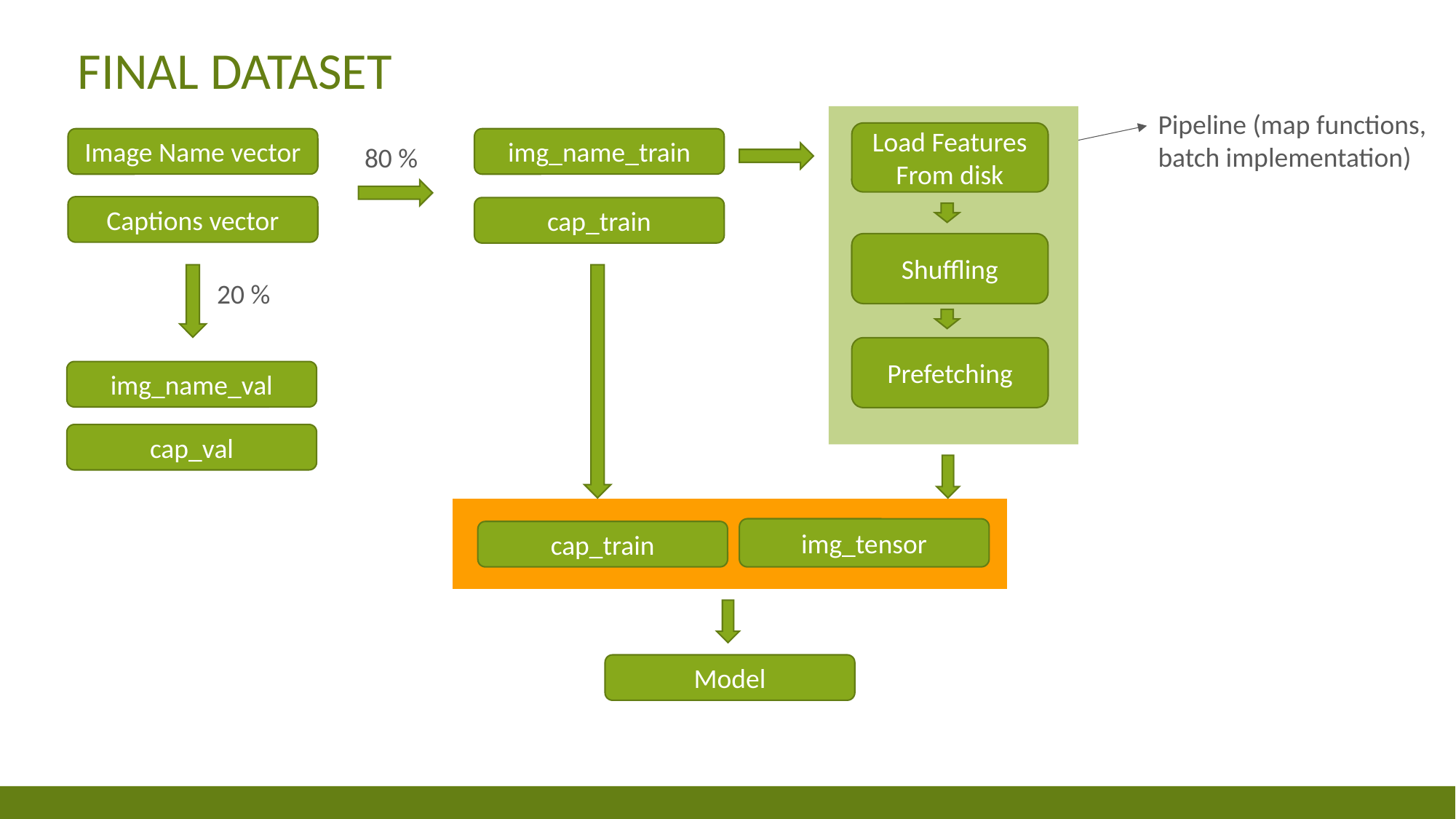

# FINAL DATASET
Pipeline (map functions, batch implementation)

Load Features
From disk
Image Name vector
img_name_train
80 %

Captions vector
cap_train

Shuffling

20 %

Prefetching
img_name_val
cap_val

img_tensor
cap_train

Model